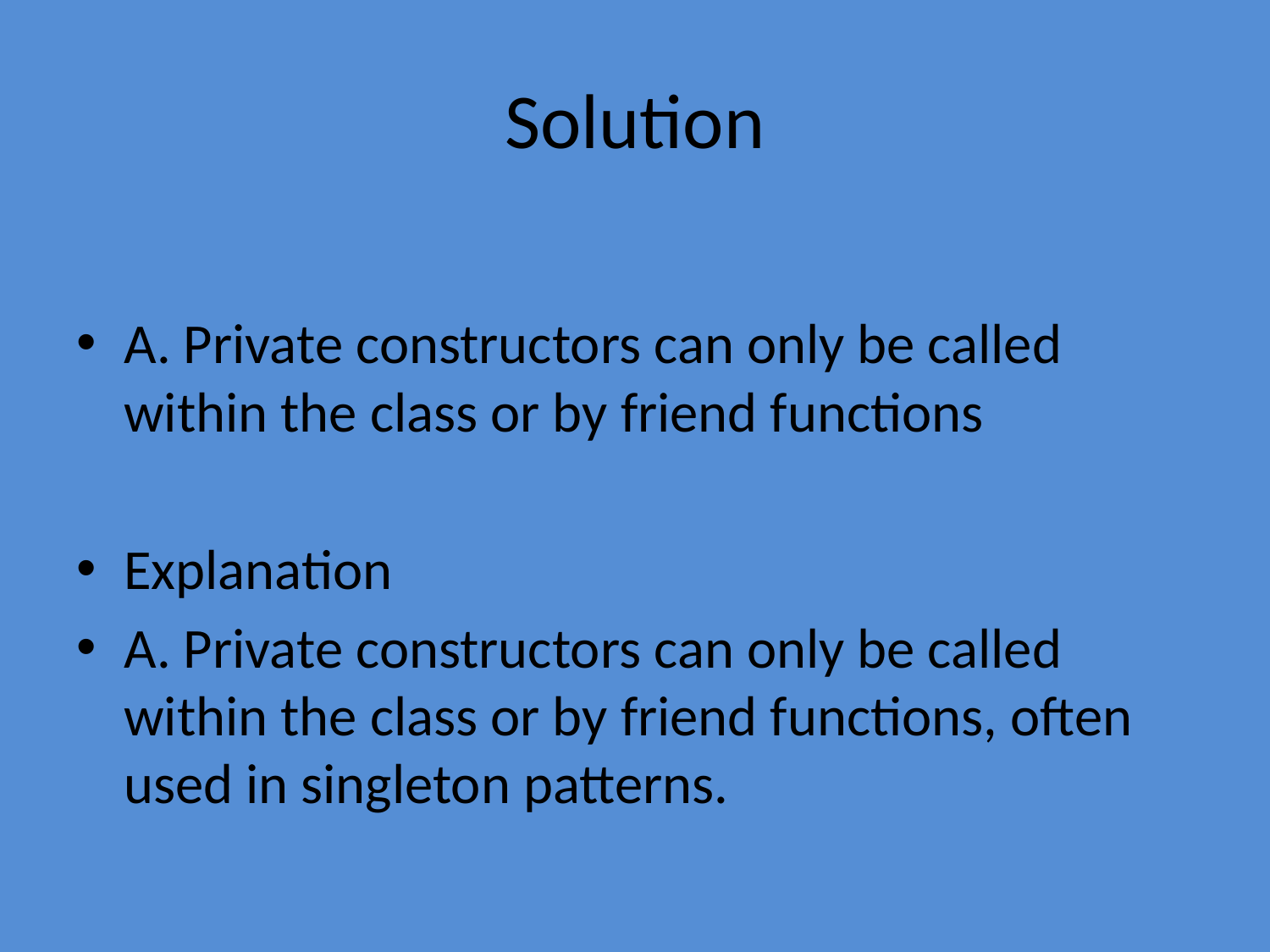

# Solution

A. Private constructors can only be called within the class or by friend functions

Explanation
A. Private constructors can only be called within the class or by friend functions, often used in singleton patterns.